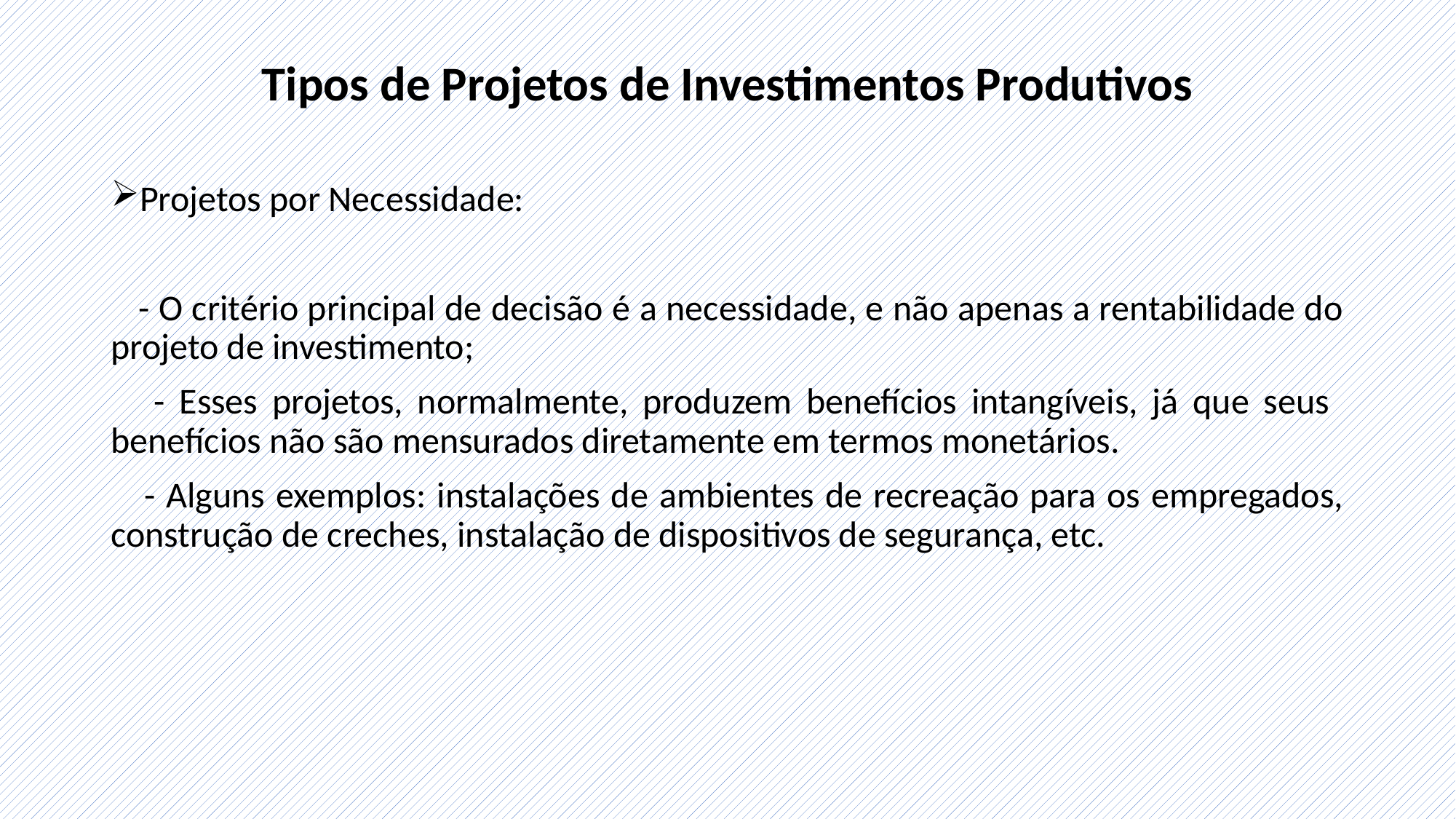

# Tipos de Projetos de Investimentos Produtivos

Projetos por Necessidade:

   - O critério principal de decisão é a necessidade, e não apenas a rentabilidade do projeto de investimento;
   - Esses projetos, normalmente, produzem benefícios intangíveis, já que seus  benefícios não são mensurados diretamente em termos monetários.
   - Alguns exemplos: instalações de ambientes de recreação para os empregados, construção de creches, instalação de dispositivos de segurança, etc.